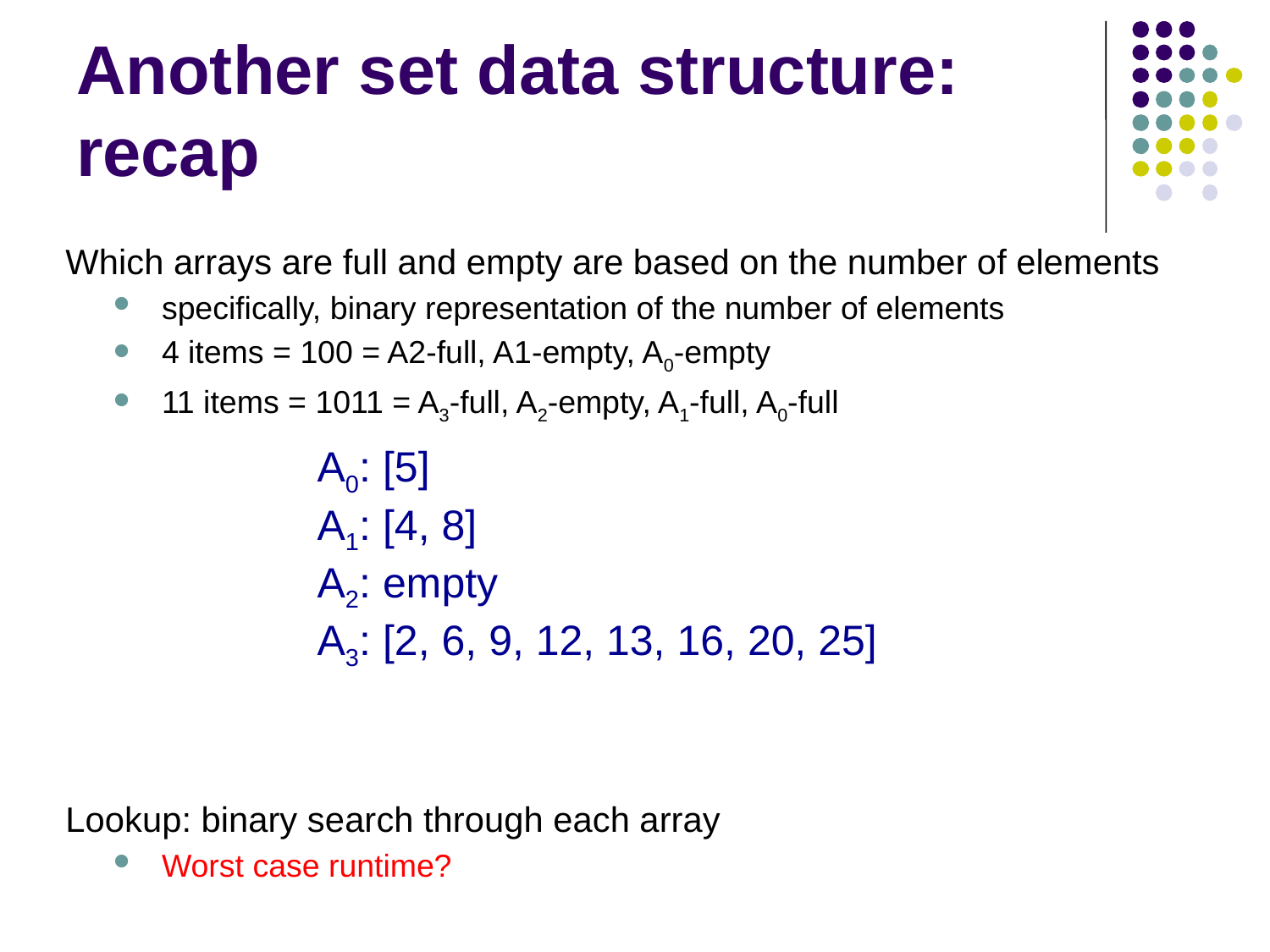

# Another set data structure: recap
Which arrays are full and empty are based on the number of elements
specifically, binary representation of the number of elements
4 items = 100 = A2-full, A1-empty, A0-empty
11 items = 1011 = A3-full, A2-empty, A1-full, A0-full

Lookup: binary search through each array
Worst case runtime?
A0: [5]
A1: [4, 8]
A2: empty
A3: [2, 6, 9, 12, 13, 16, 20, 25]